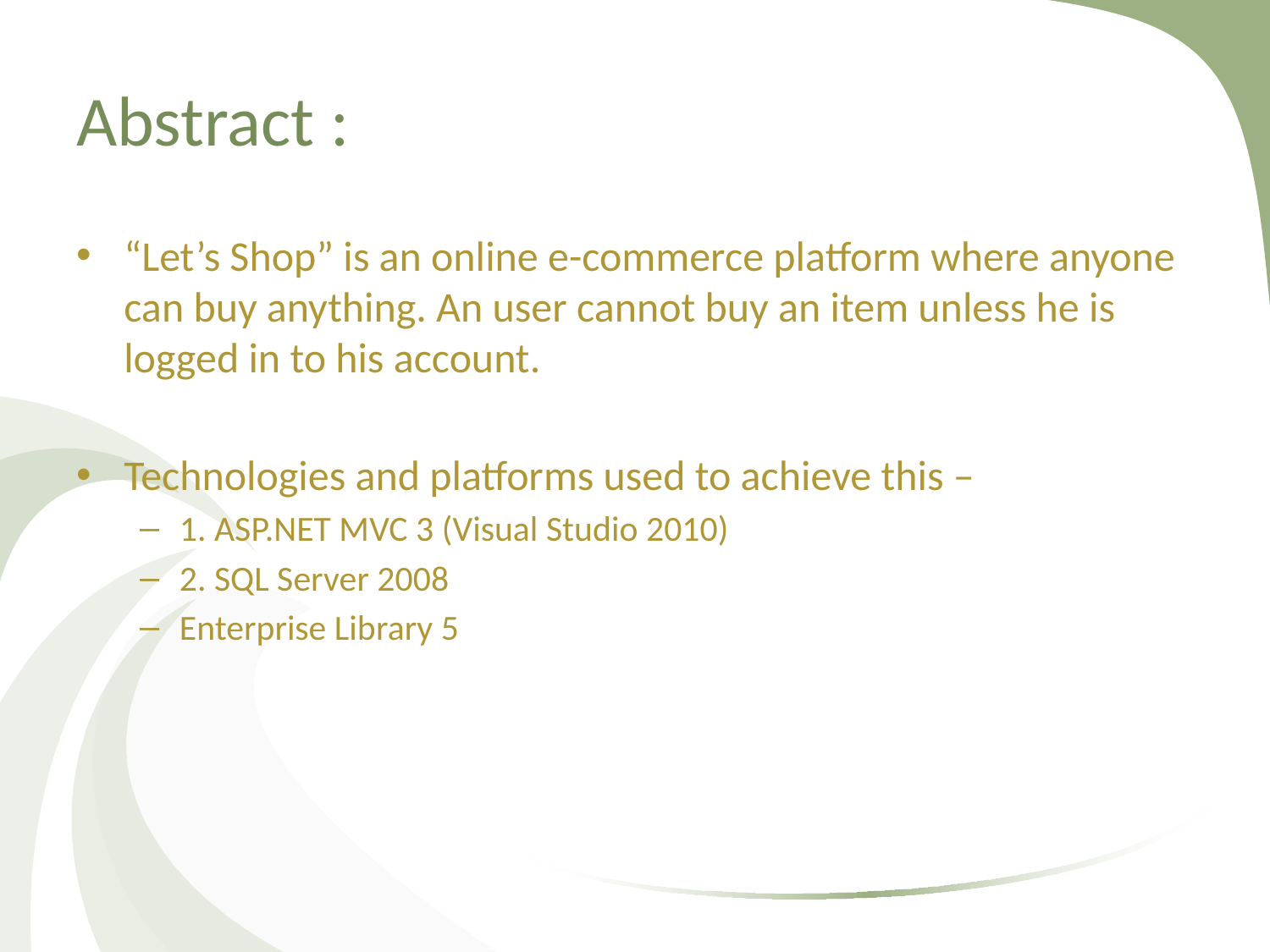

# Abstract :
“Let’s Shop” is an online e-commerce platform where anyone can buy anything. An user cannot buy an item unless he is logged in to his account.

Technologies and platforms used to achieve this –
1. ASP.NET MVC 3 (Visual Studio 2010)
2. SQL Server 2008
Enterprise Library 5